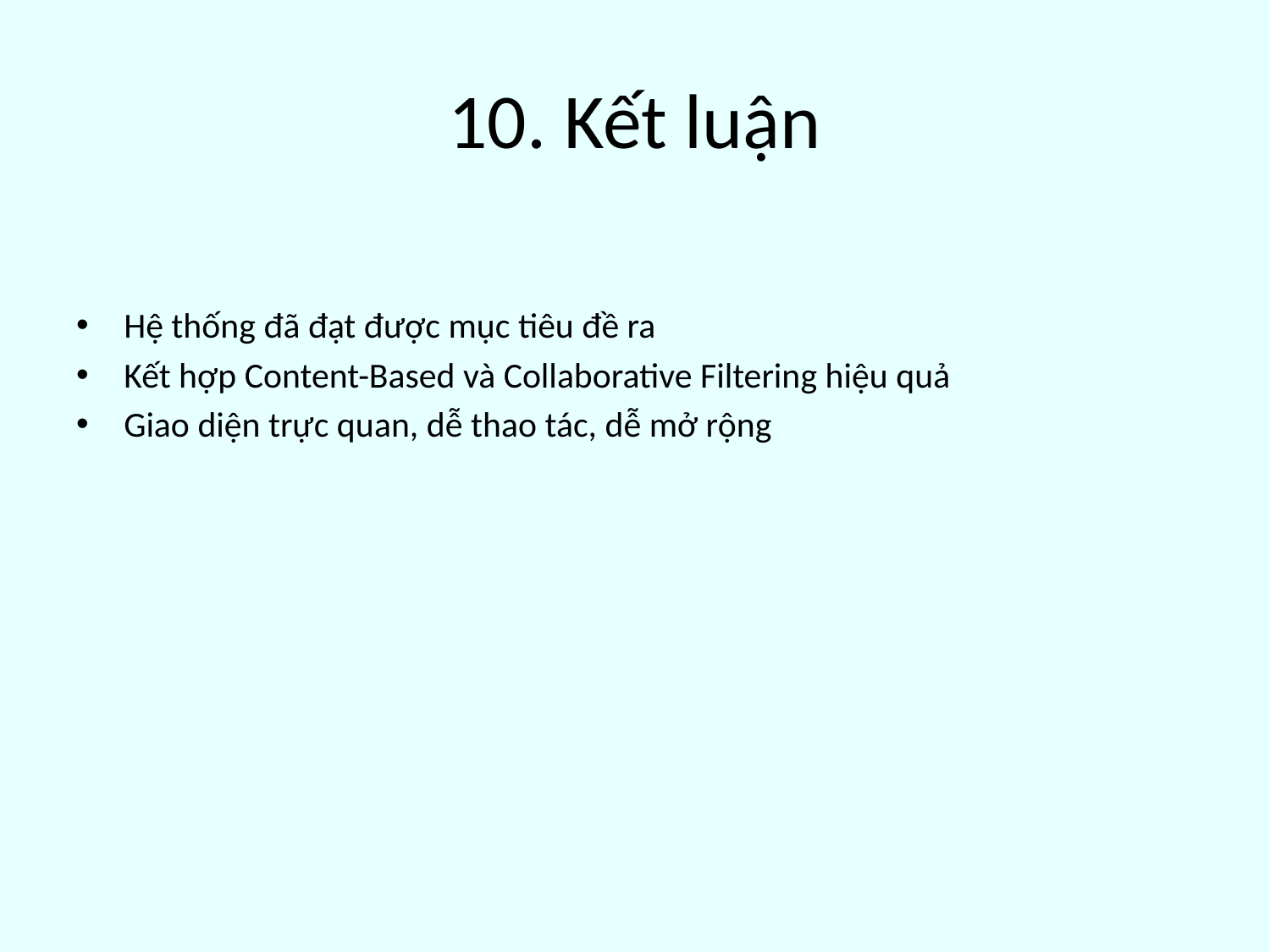

# 10. Kết luận

Hệ thống đã đạt được mục tiêu đề ra
Kết hợp Content-Based và Collaborative Filtering hiệu quả
Giao diện trực quan, dễ thao tác, dễ mở rộng